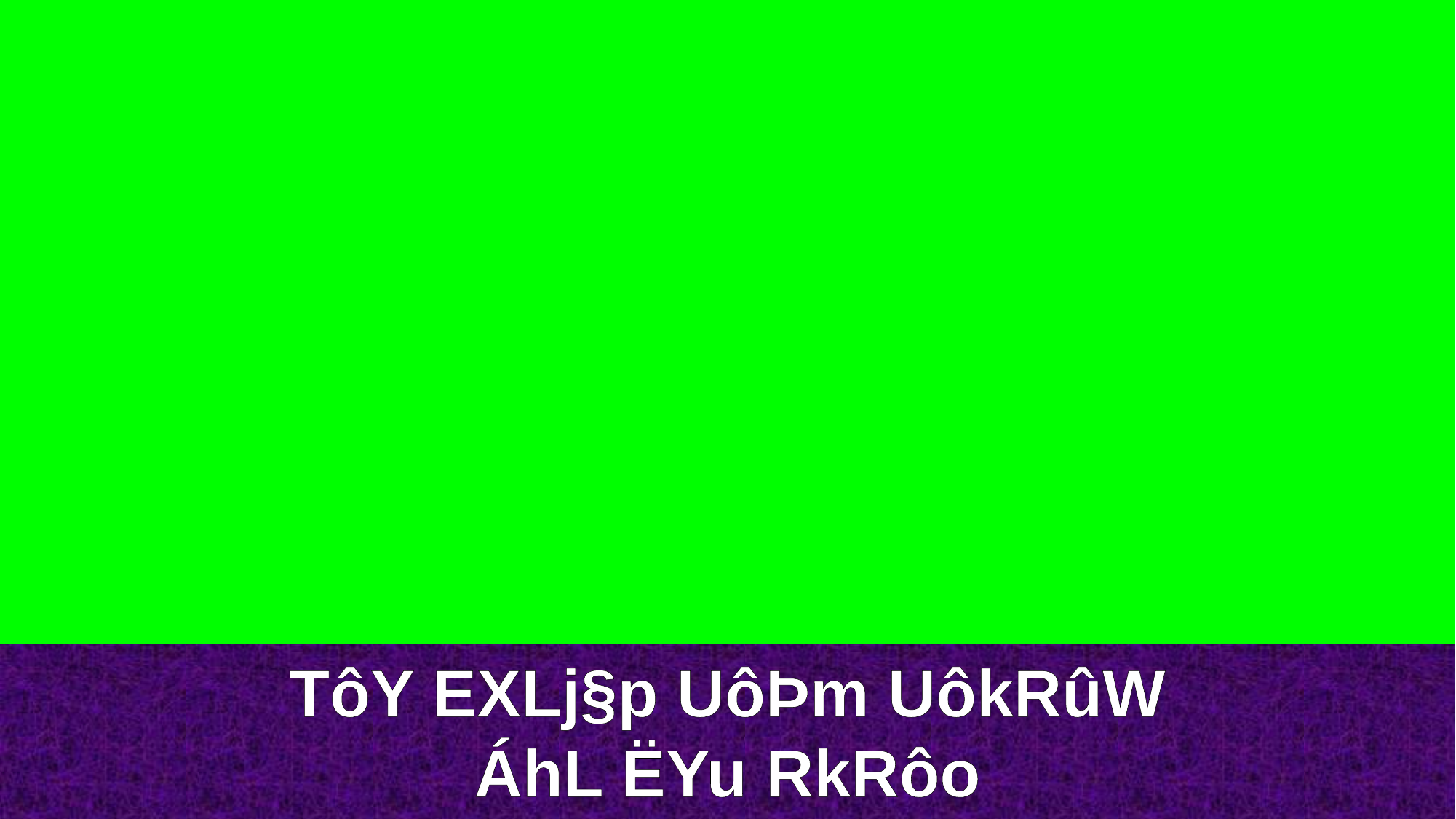

TôY EXLj§p UôÞm UôkRûW
ÁhL ËYu RkRôo